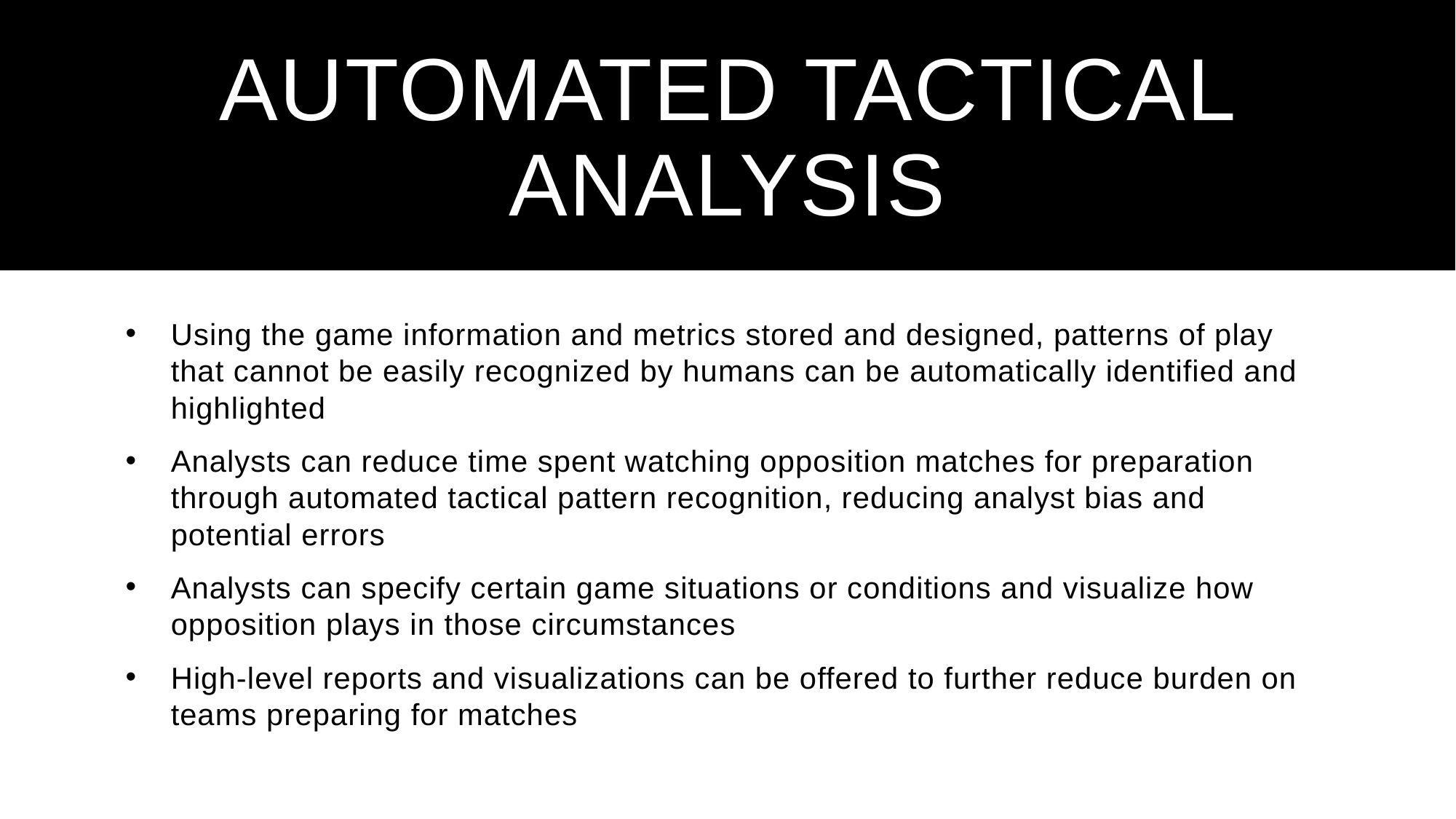

# Automated tactical analysis
Using the game information and metrics stored and designed, patterns of play that cannot be easily recognized by humans can be automatically identified and highlighted
Analysts can reduce time spent watching opposition matches for preparation through automated tactical pattern recognition, reducing analyst bias and potential errors
Analysts can specify certain game situations or conditions and visualize how opposition plays in those circumstances
High-level reports and visualizations can be offered to further reduce burden on teams preparing for matches